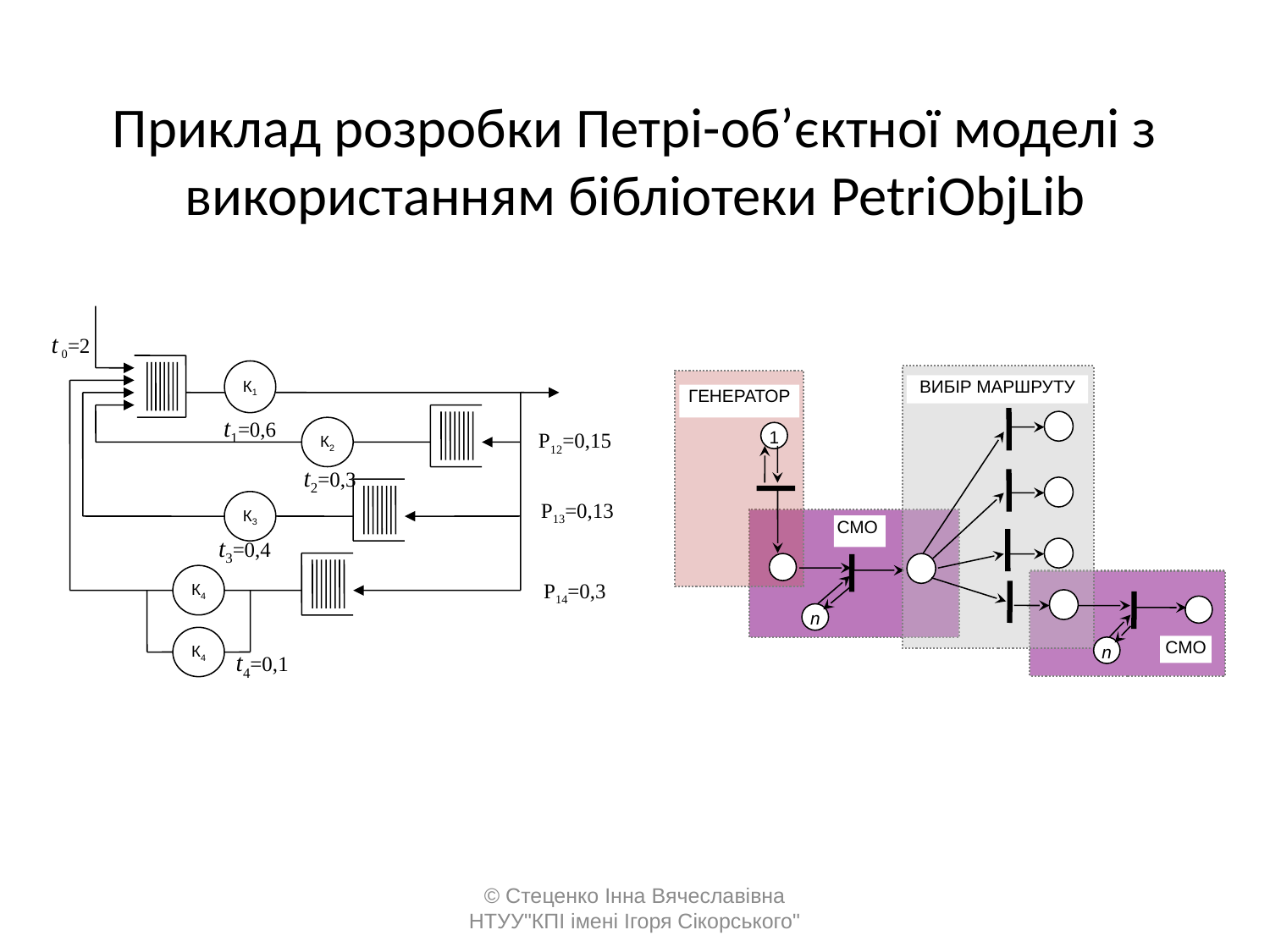

# Приклад розробки Петрі-об’єктної моделі з використанням бібліотеки PetriОbjLib

К3

t 0=2

К1

t1=0,6
К2
P12=0,15

t2=0,3
P13=0,13

t3=0,4

К4
P14=0,3

К4
t4=0,1

ВИБІР МАРШРУТУ
ГЕНЕРАТОР
1

СМО

n

СМО
n

© Стеценко Інна Вячеславівна НТУУ"КПІ імені Ігоря Сікорського"